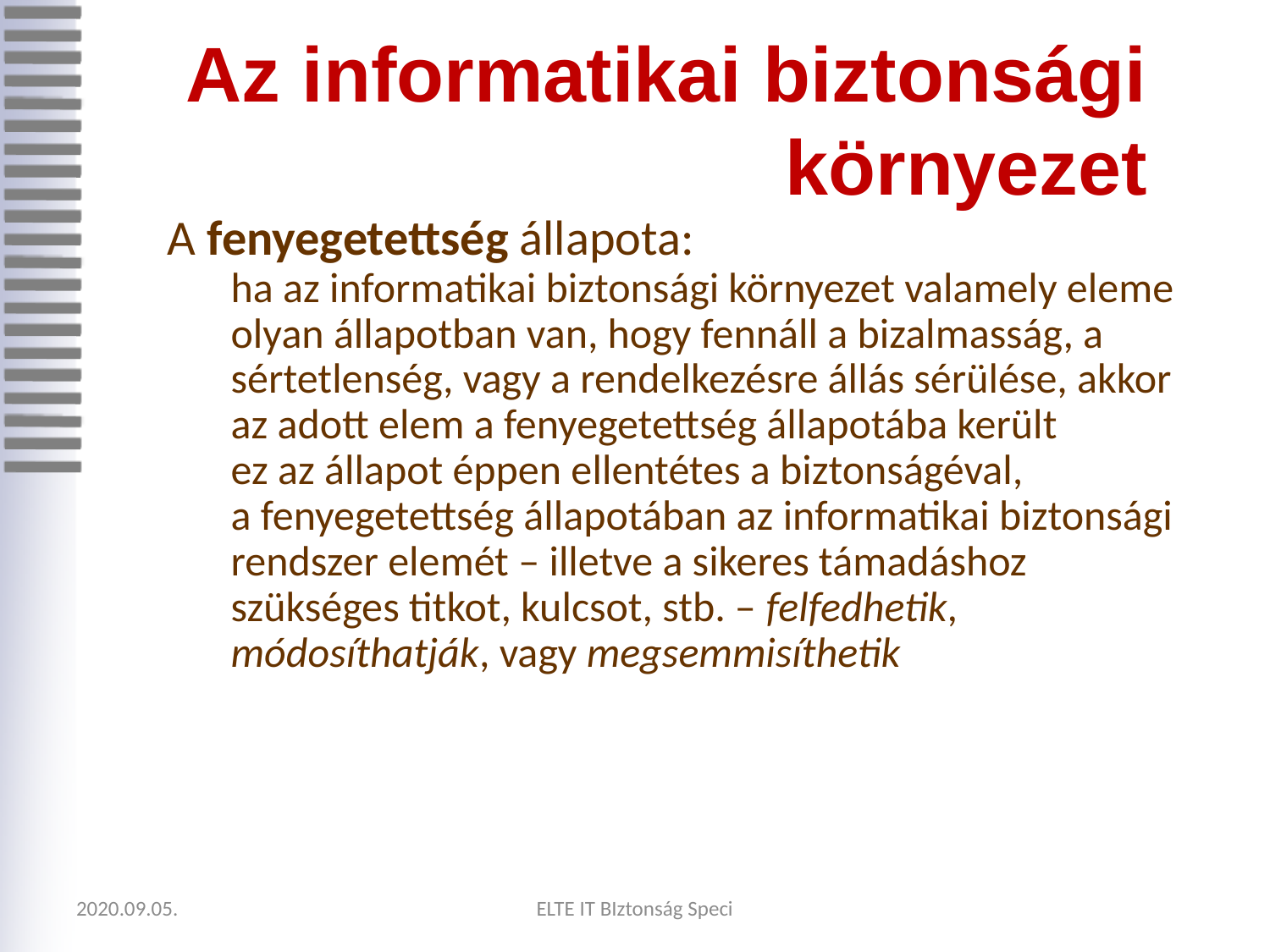

Az informatikai biztonsági környezet
A fenyegetettség állapota:
ha az informatikai biztonsági környezet valamely eleme olyan állapotban van, hogy fennáll a bizalmasság, a sértetlenség, vagy a rendelkezésre állás sérülése, akkor az adott elem a fenyegetettség állapotába került
ez az állapot éppen ellentétes a biztonságéval,
a fenyegetettség állapotában az informatikai biztonsági rendszer elemét – illetve a sikeres támadáshoz szükséges titkot, kulcsot, stb. – felfedhetik, módosíthatják, vagy megsemmisíthetik
2020.09.05.
ELTE IT BIztonság Speci